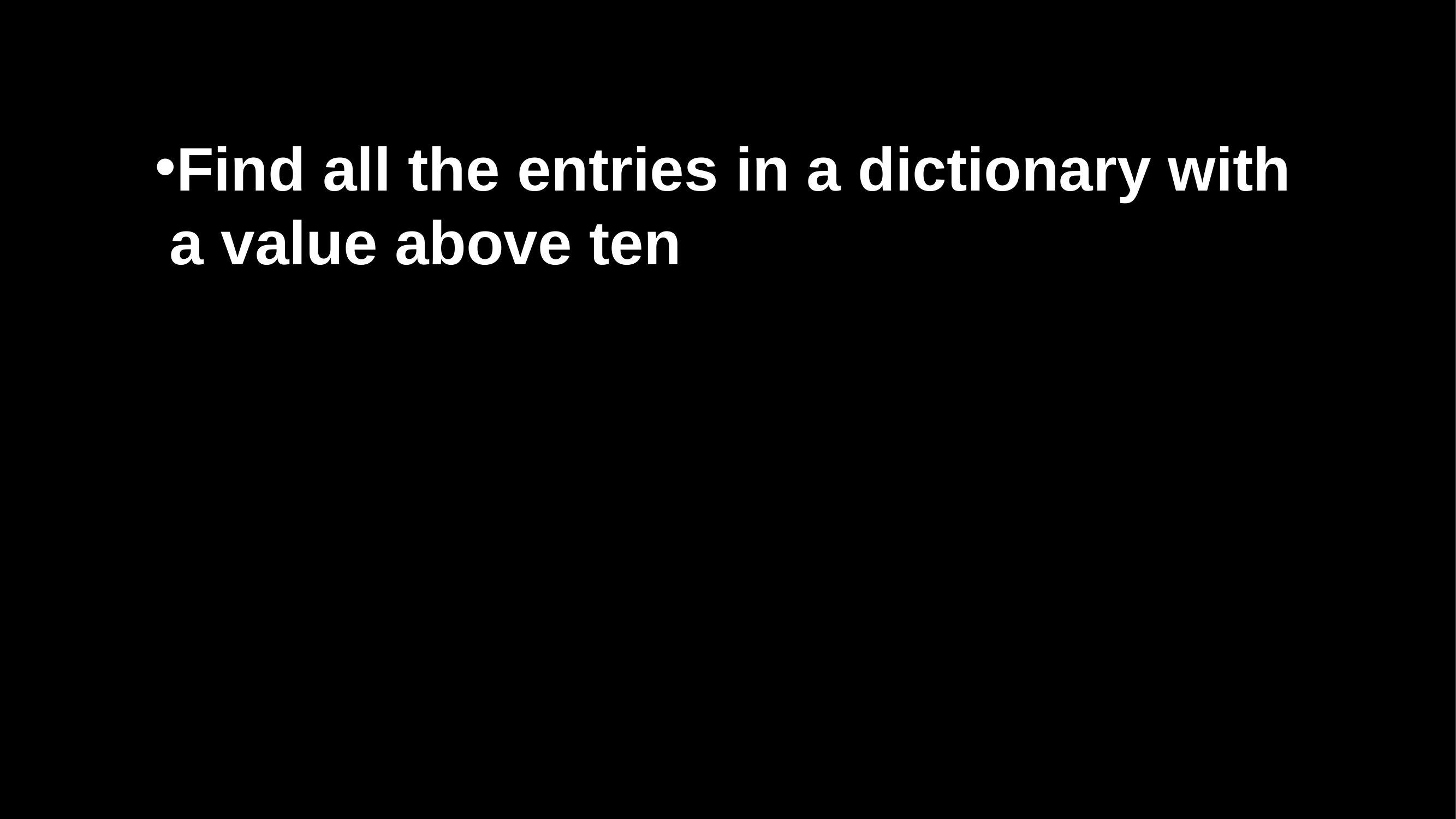

Find all the entries in a dictionary with a value above ten